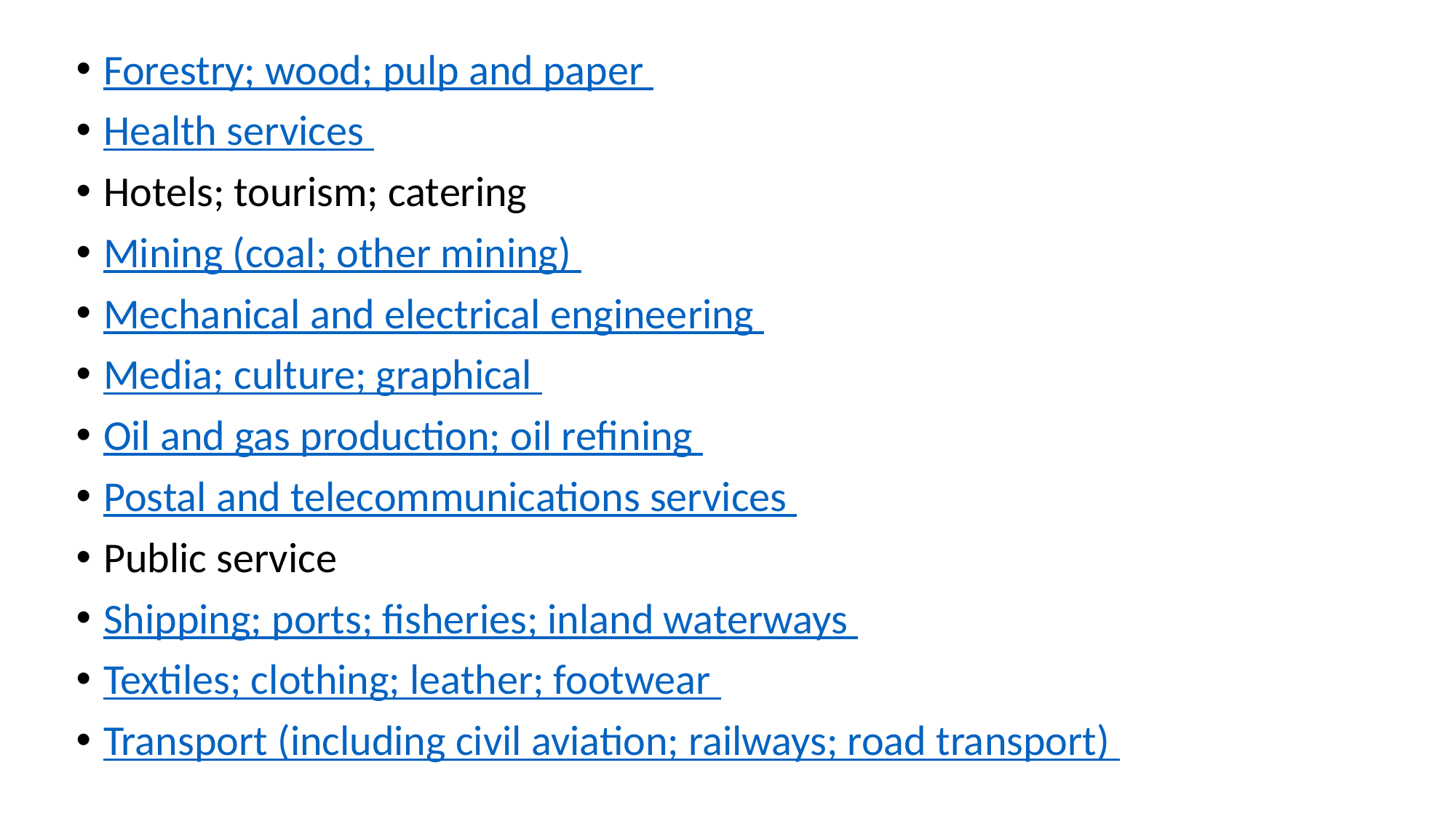

Forestry; wood; pulp and paper
Health services
Hotels; tourism; catering
Mining (coal; other mining)
Mechanical and electrical engineering
Media; culture; graphical
Oil and gas production; oil refining
Postal and telecommunications services
Public service
Shipping; ports; fisheries; inland waterways
Textiles; clothing; leather; footwear
Transport (including civil aviation; railways; road transport)